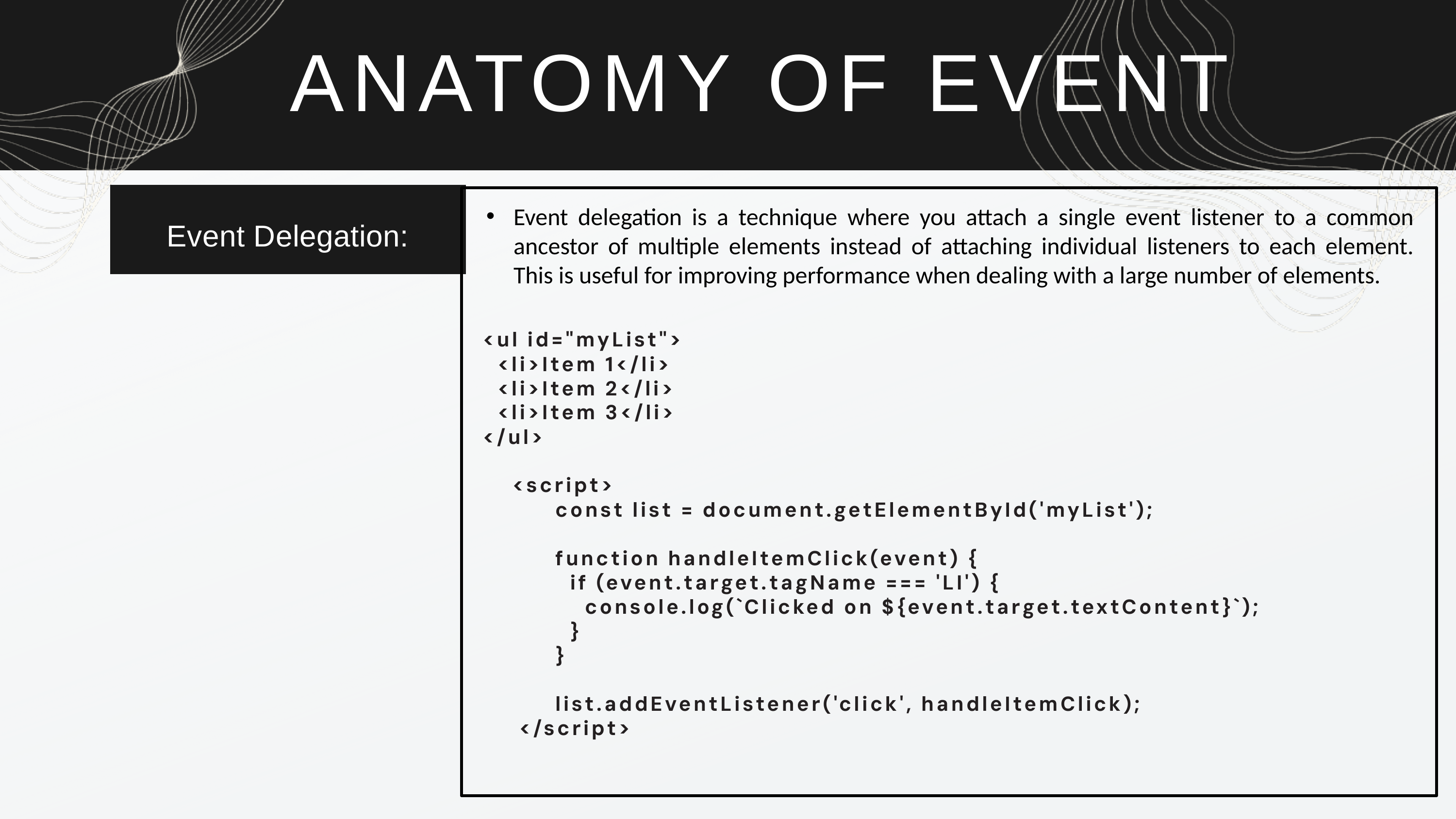

ANATOMY OF EVENT

Event Delegation:

Event delegation is a technique where you attach a single event listener to a common ancestor of multiple elements instead of attaching individual listeners to each element. This is useful for improving performance when dealing with a large number of elements.
<ul id="myList">
  <li>Item 1</li>
  <li>Item 2</li>
  <li>Item 3</li>
</ul>

    <script>
const list = document.getElementById('myList');

function handleItemClick(event) {
  if (event.target.tagName === 'LI') {
    console.log(`Clicked on ${event.target.textContent}`);
  }
}

list.addEventListener('click', handleItemClick);
</script>